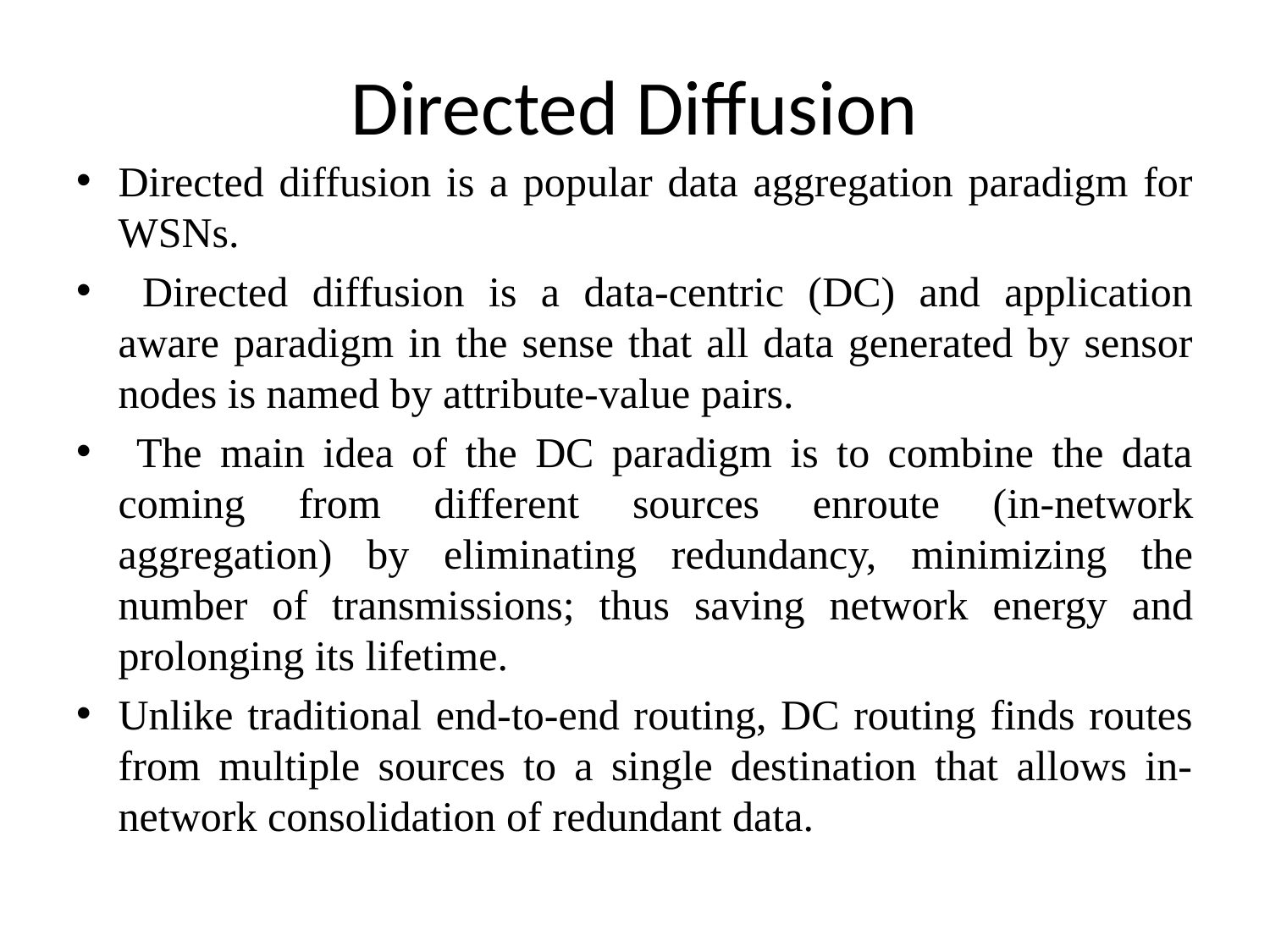

# Directed Diffusion
Directed diffusion is a popular data aggregation paradigm for WSNs.
 Directed diffusion is a data-centric (DC) and application aware paradigm in the sense that all data generated by sensor nodes is named by attribute-value pairs.
 The main idea of the DC paradigm is to combine the data coming from different sources enroute (in-network aggregation) by eliminating redundancy, minimizing the number of transmissions; thus saving network energy and prolonging its lifetime.
Unlike traditional end-to-end routing, DC routing finds routes from multiple sources to a single destination that allows in-network consolidation of redundant data.